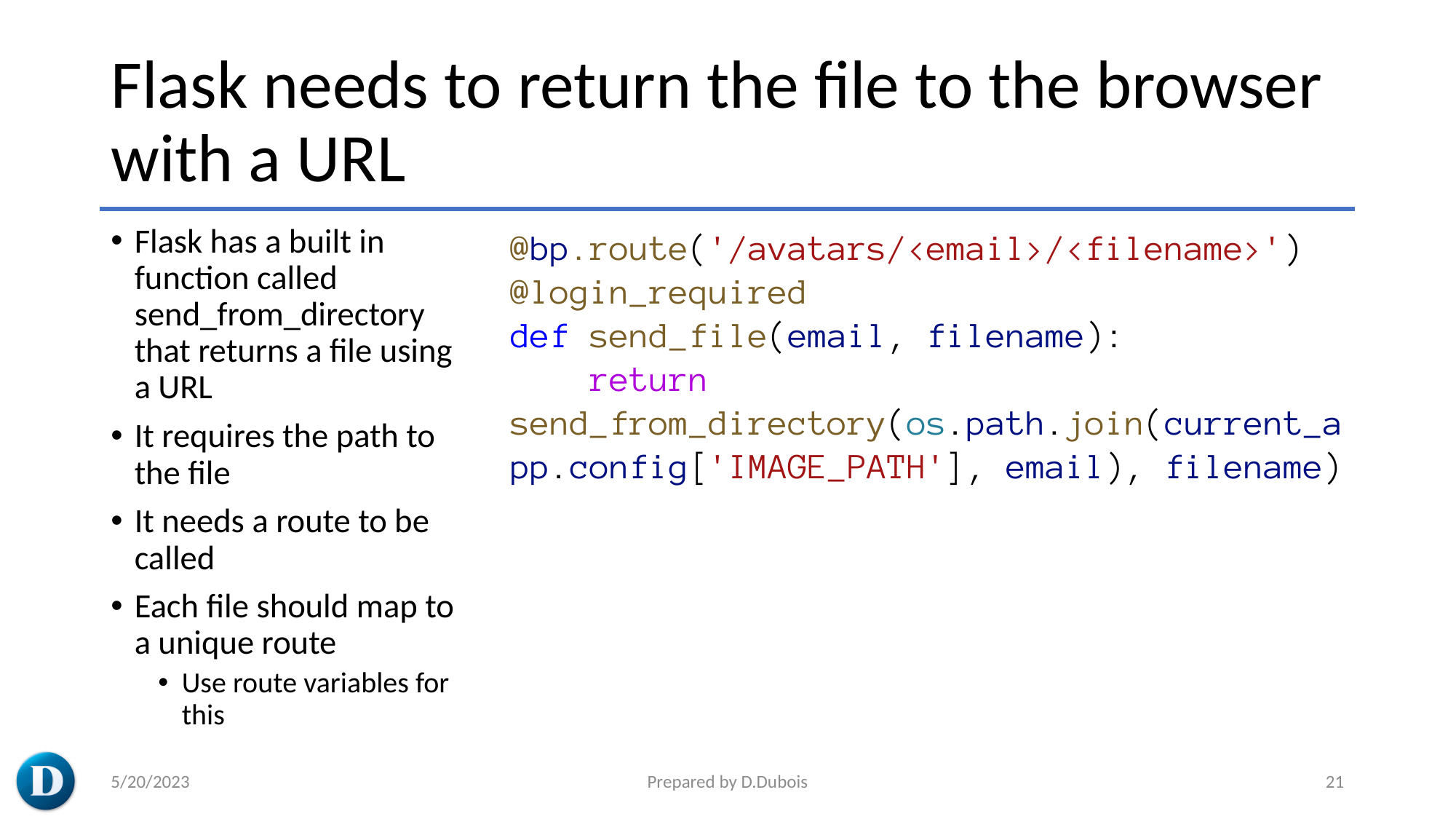

# Flask needs to return the file to the browser with a URL
Flask has a built in function called send_from_directory that returns a file using a URL
It requires the path to the file
It needs a route to be called
Each file should map to a unique route
Use route variables for this
@bp.route('/avatars/<email>/<filename>')
@login_required
def send_file(email, filename):
    return send_from_directory(os.path.join(current_app.config['IMAGE_PATH'], email), filename)
5/20/2023
Prepared by D.Dubois
21